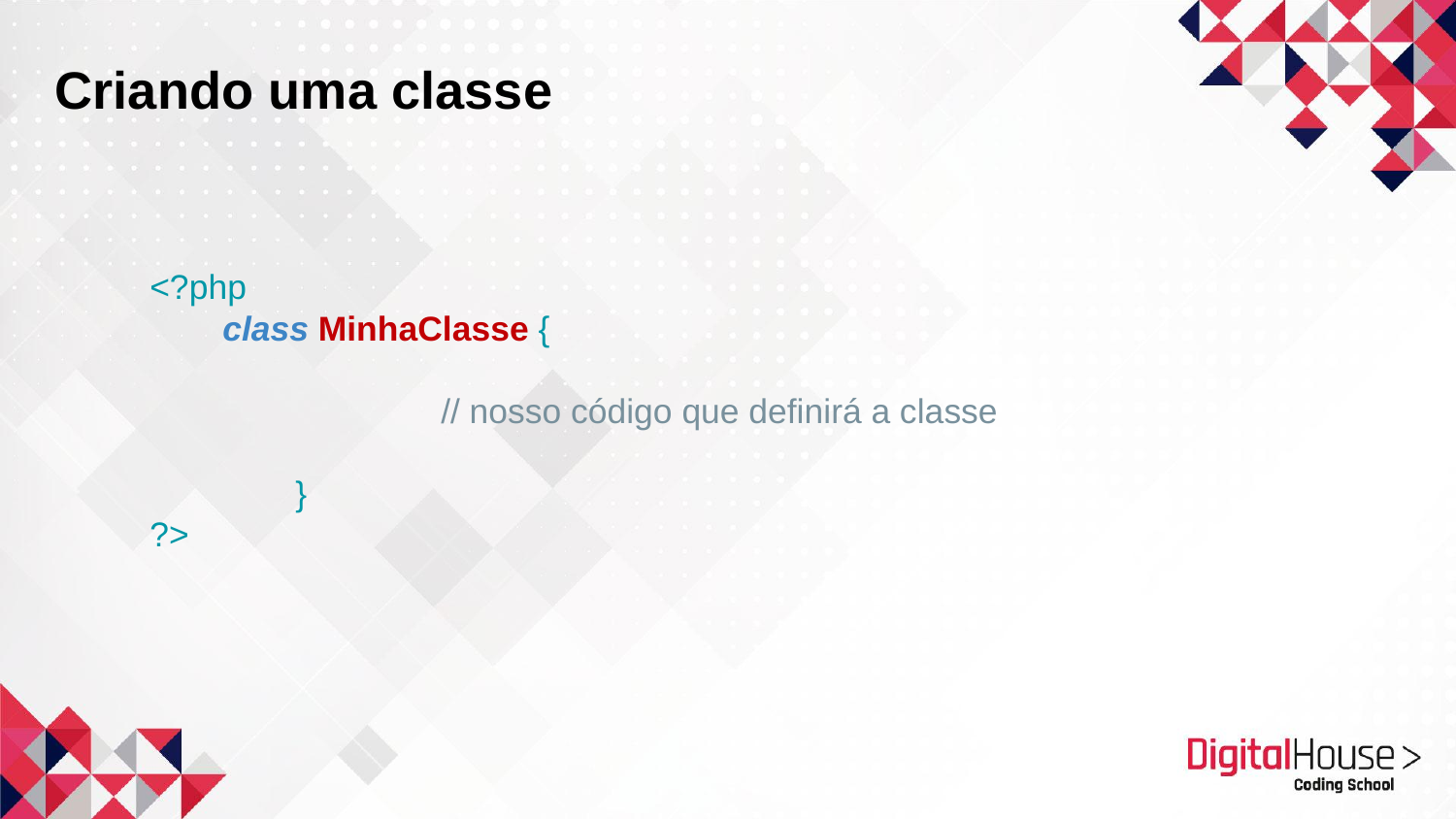

Criando uma classe
<?php
class MinhaClasse {

		// nosso código que definirá a classe

	}
?>